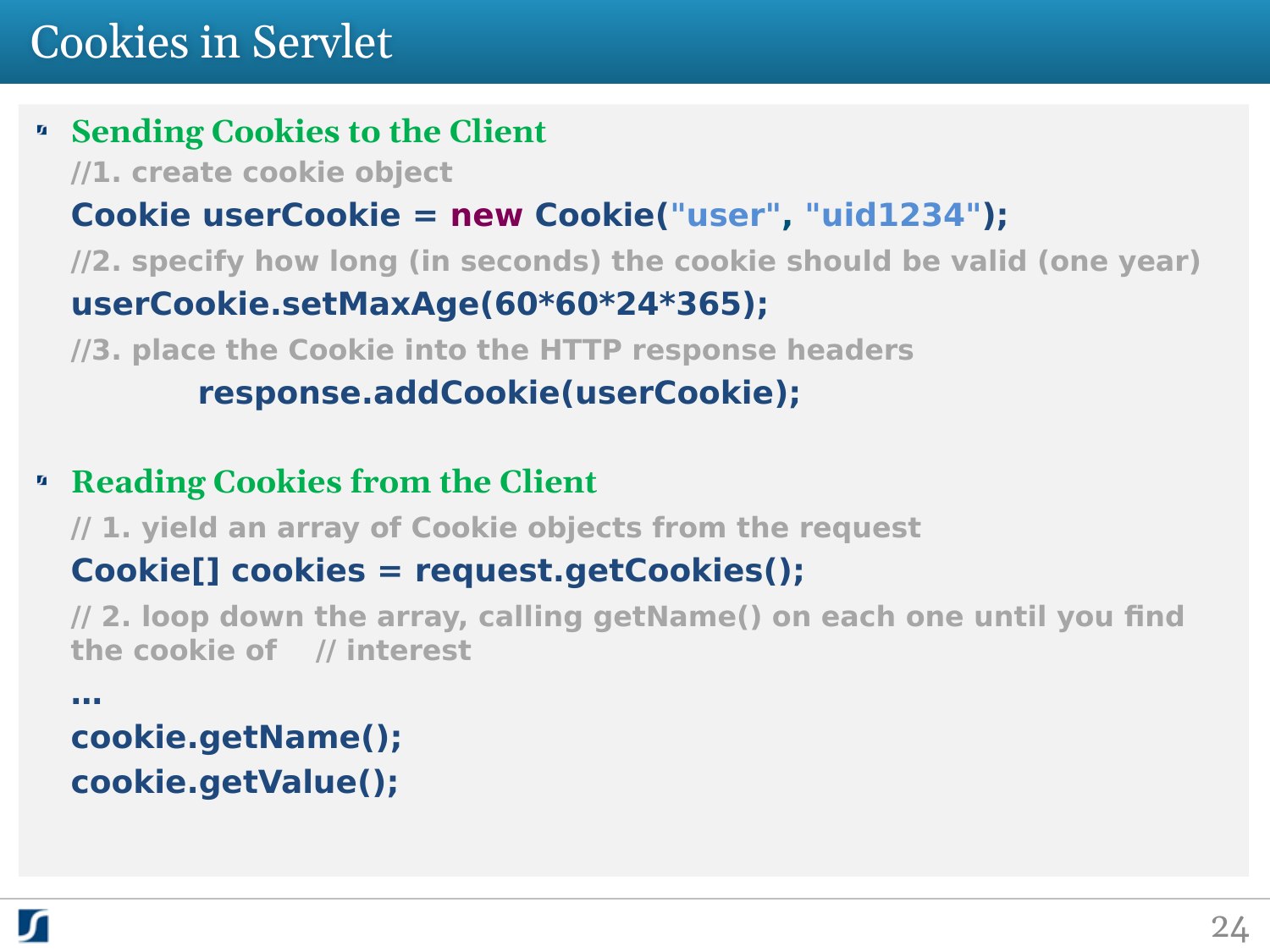

# Cookies in Servlet
Sending Cookies to the Client
 	//1. create cookie object
	Cookie userCookie = new Cookie("user", "uid1234");
 	//2. specify how long (in seconds) the cookie should be valid (one year)
	userCookie.setMaxAge(60*60*24*365);
	//3. place the Cookie into the HTTP response headers
     	response.addCookie(userCookie);

Reading Cookies from the Client
	// 1. yield an array of Cookie objects from the request
	Cookie[] cookies = request.getCookies();
	// 2. loop down the array, calling getName() on each one until you find the cookie of    // interest
	…
	cookie.getName();
	cookie.getValue();

24